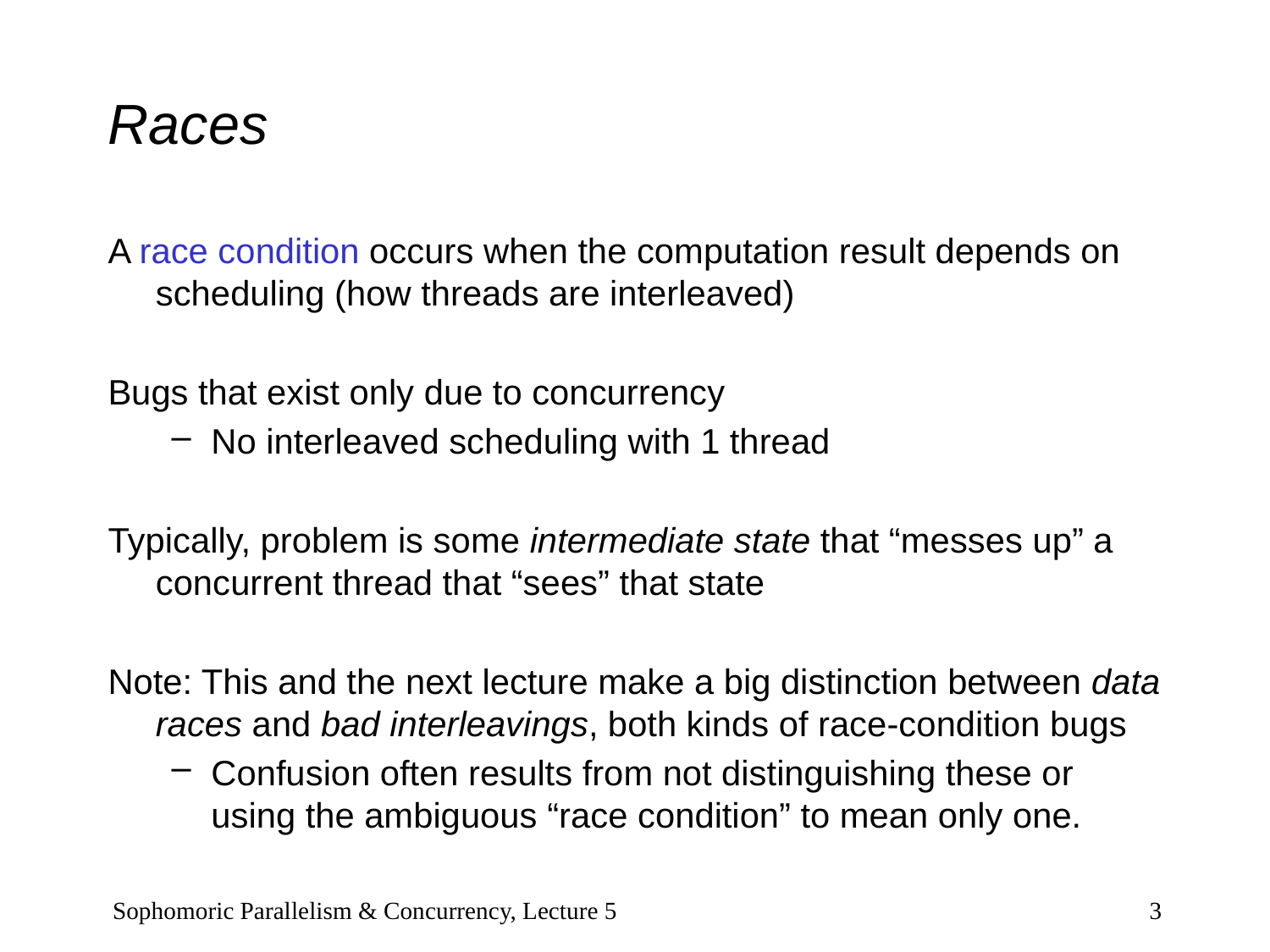

# Races
A race condition occurs when the computation result depends on scheduling (how threads are interleaved)

Bugs that exist only due to concurrency
No interleaved scheduling with 1 thread

Typically, problem is some intermediate state that “messes up” a concurrent thread that “sees” that state

Note: This and the next lecture make a big distinction between data races and bad interleavings, both kinds of race-condition bugs
Confusion often results from not distinguishing these or using the ambiguous “race condition” to mean only one.
Sophomoric Parallelism & Concurrency, Lecture 5
3